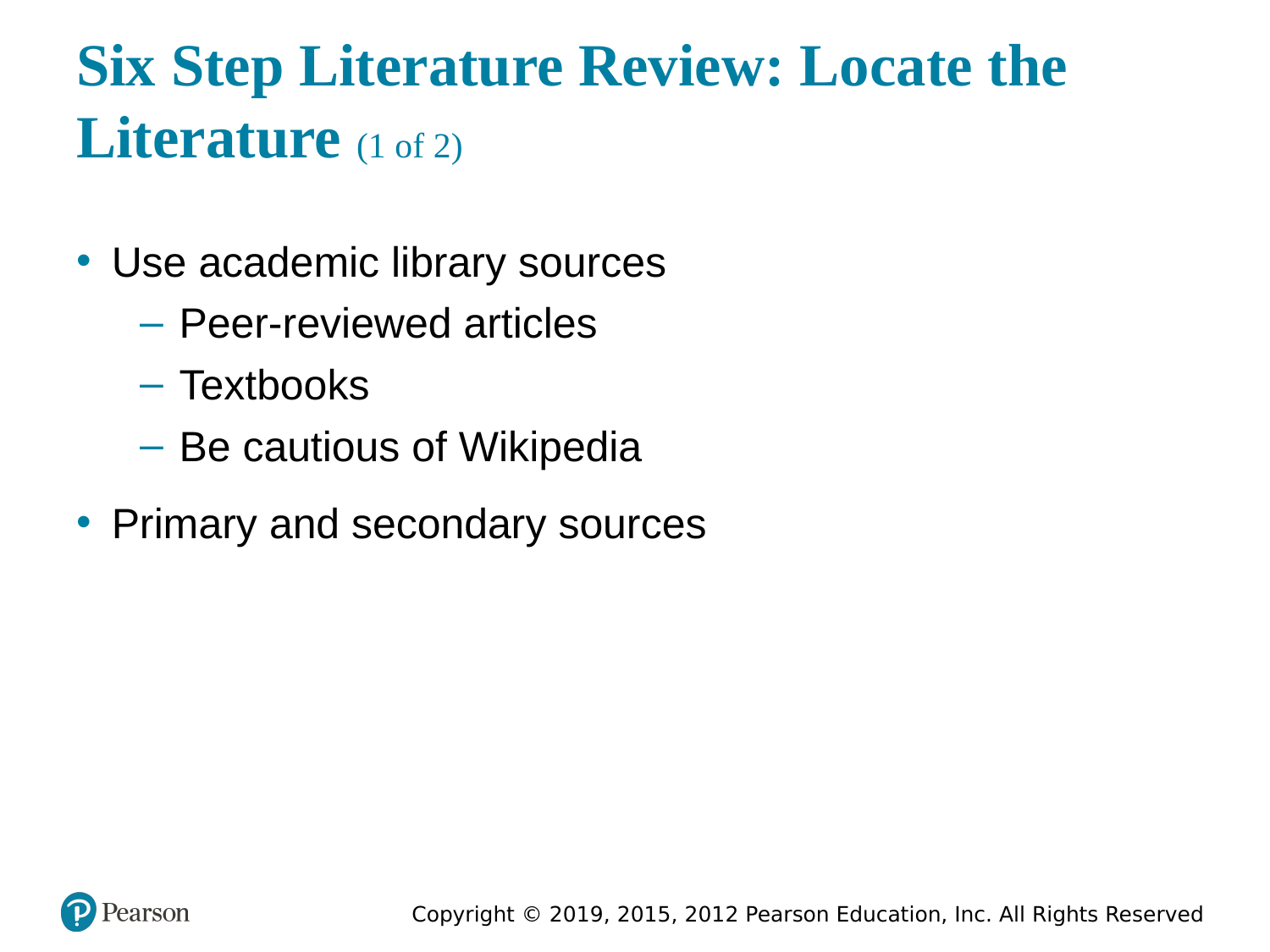

# Six Step Literature Review: Locate the Literature (1 of 2)
Use academic library sources
Peer-reviewed articles
Textbooks
Be cautious of Wikipedia
Primary and secondary sources